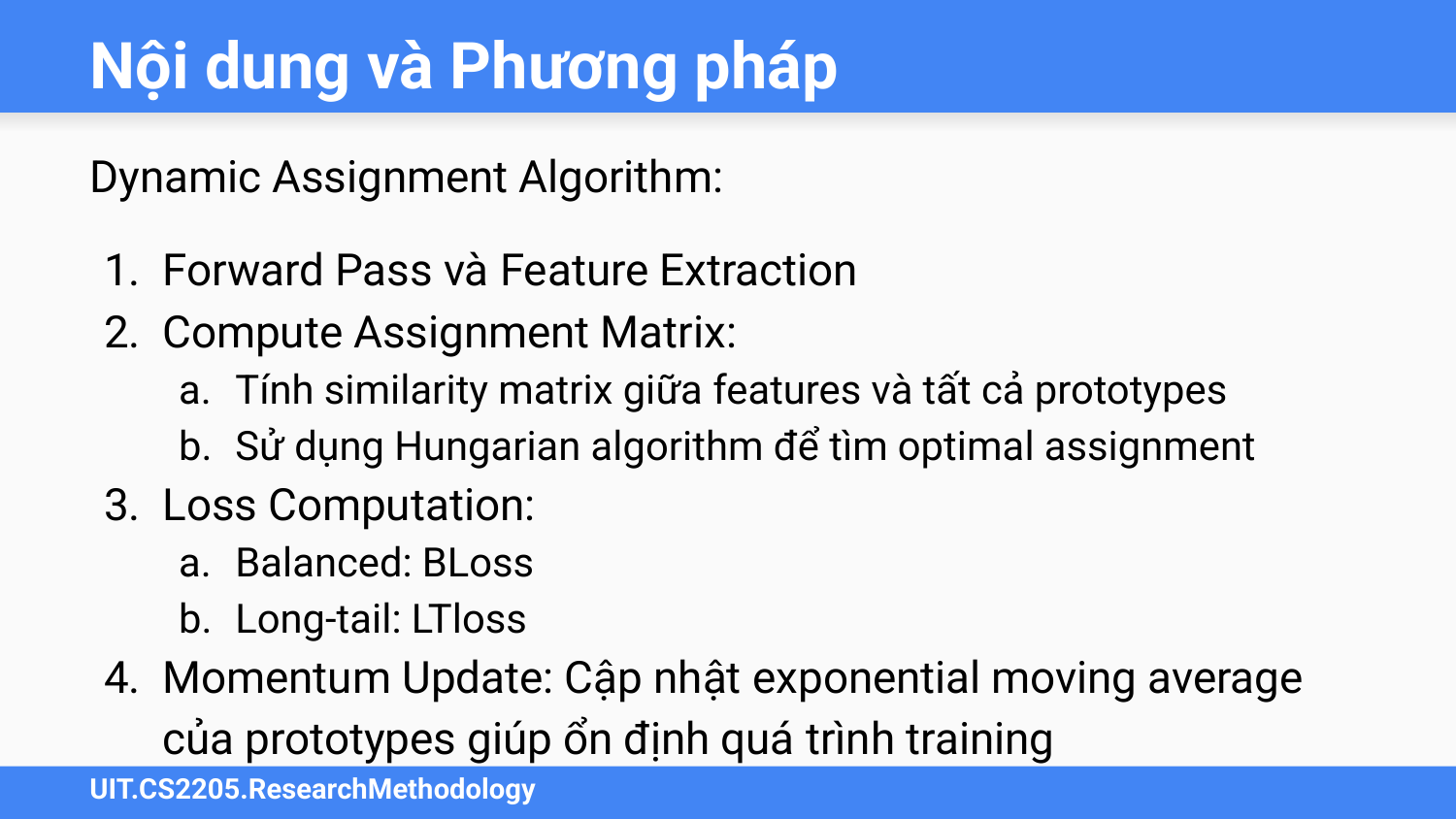

# Nội dung và Phương pháp
Dynamic Assignment Algorithm:
Forward Pass và Feature Extraction
Compute Assignment Matrix:
Tính similarity matrix giữa features và tất cả prototypes
Sử dụng Hungarian algorithm để tìm optimal assignment
Loss Computation:
Balanced: BLoss
Long-tail: LTloss
Momentum Update: Cập nhật exponential moving average của prototypes giúp ổn định quá trình training